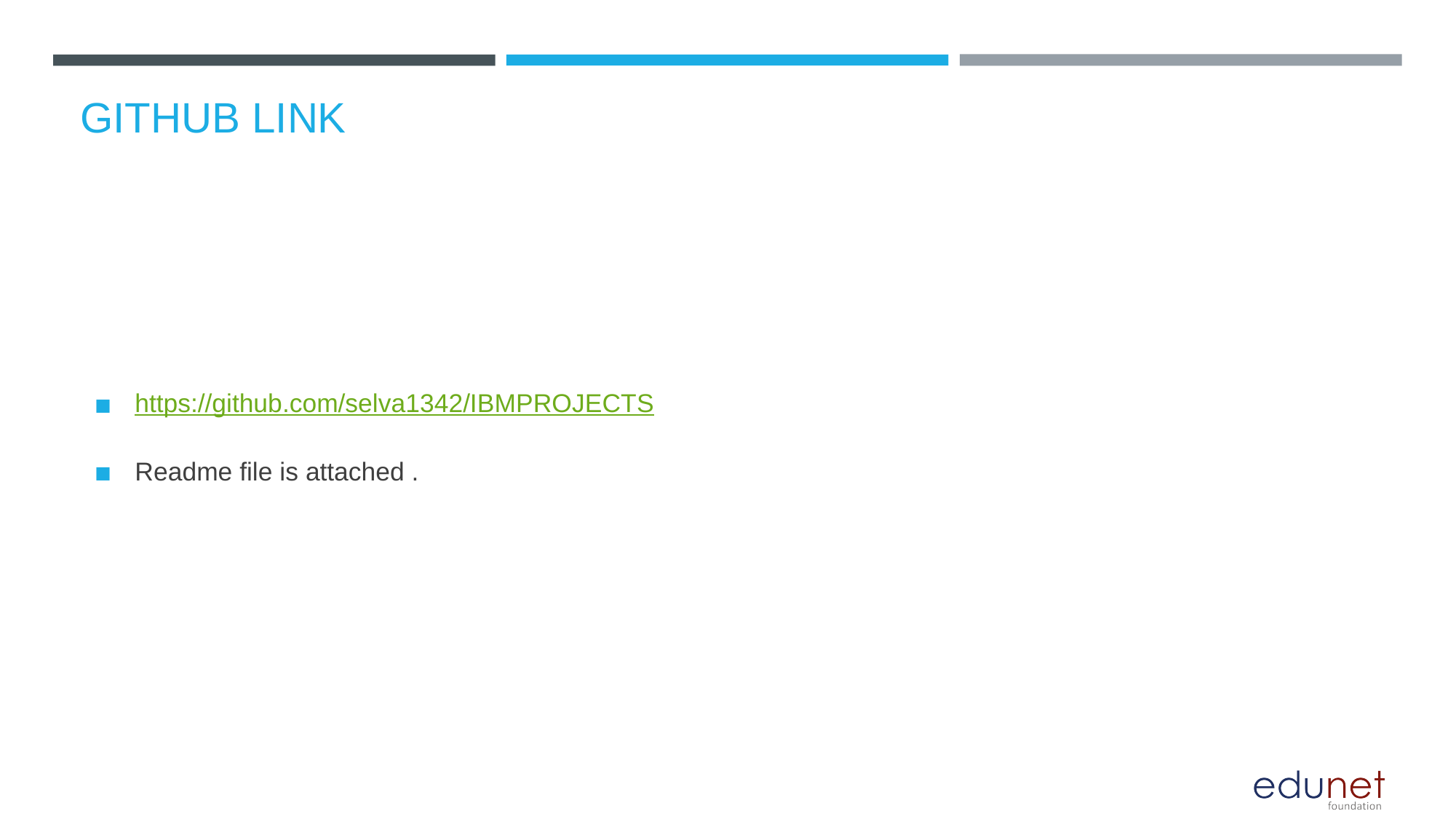

# GITHUB LINK
https://github.com/selva1342/IBMPROJECTS

Readme file is attached .